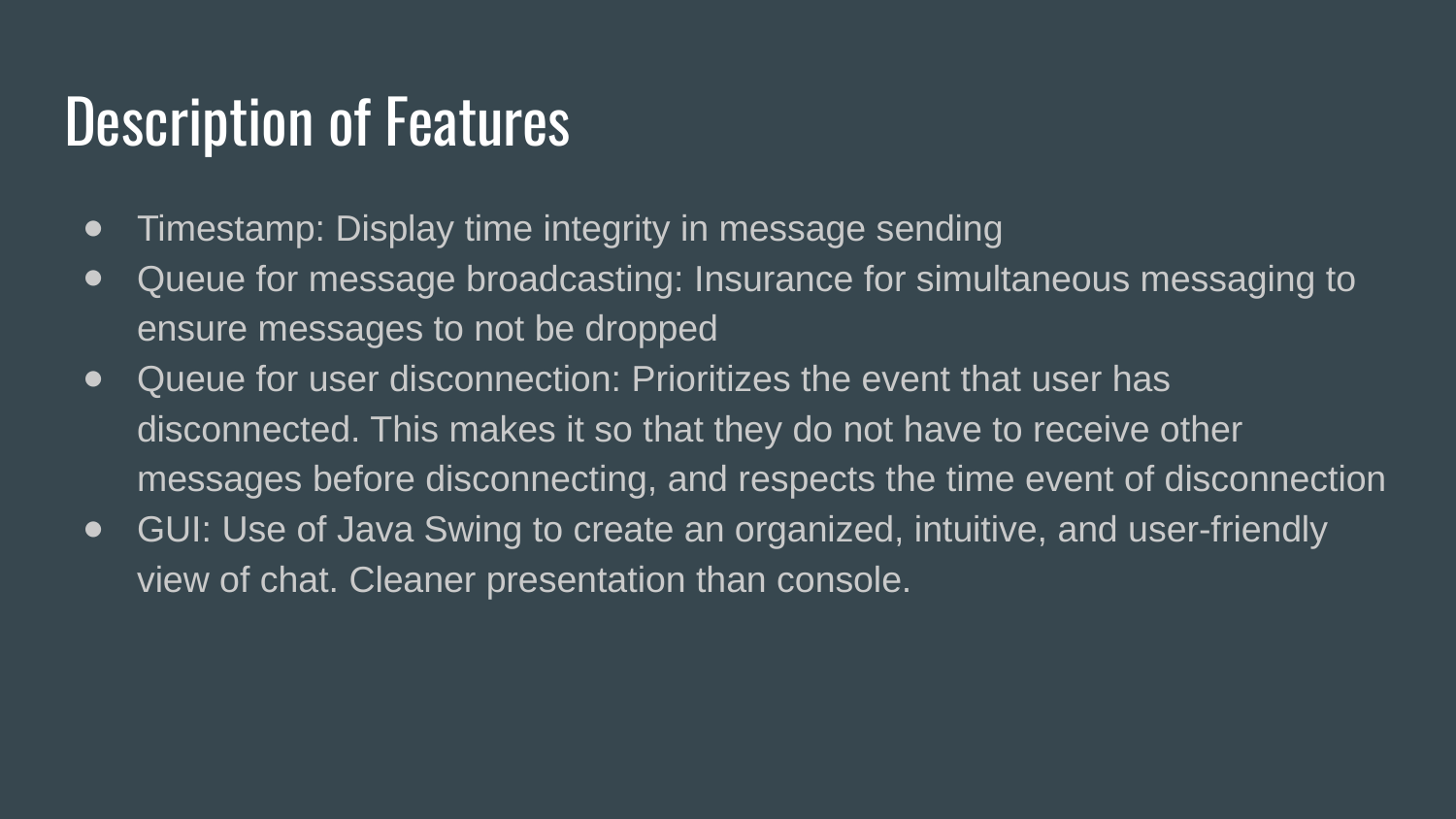

# Description of Features
Timestamp: Display time integrity in message sending
Queue for message broadcasting: Insurance for simultaneous messaging to ensure messages to not be dropped
Queue for user disconnection: Prioritizes the event that user has disconnected. This makes it so that they do not have to receive other messages before disconnecting, and respects the time event of disconnection
GUI: Use of Java Swing to create an organized, intuitive, and user-friendly view of chat. Cleaner presentation than console.